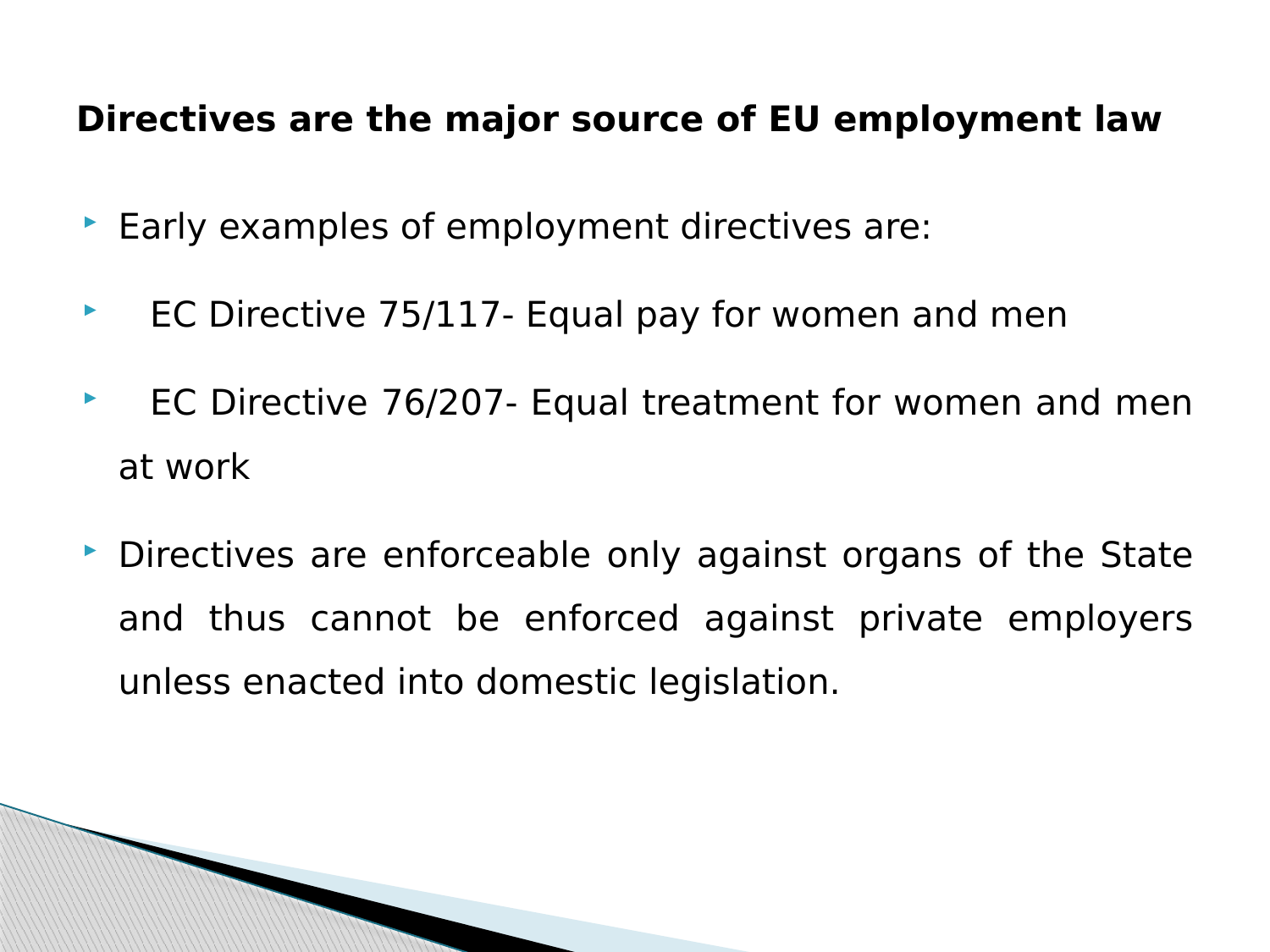

# Directives are the major source of EU employment law
Early examples of employment directives are:
	EC Directive 75/117- Equal pay for women and men
	EC Directive 76/207- Equal treatment for women and men at work
Directives are enforceable only against organs of the State and thus cannot be enforced against private employers unless enacted into domestic legislation.